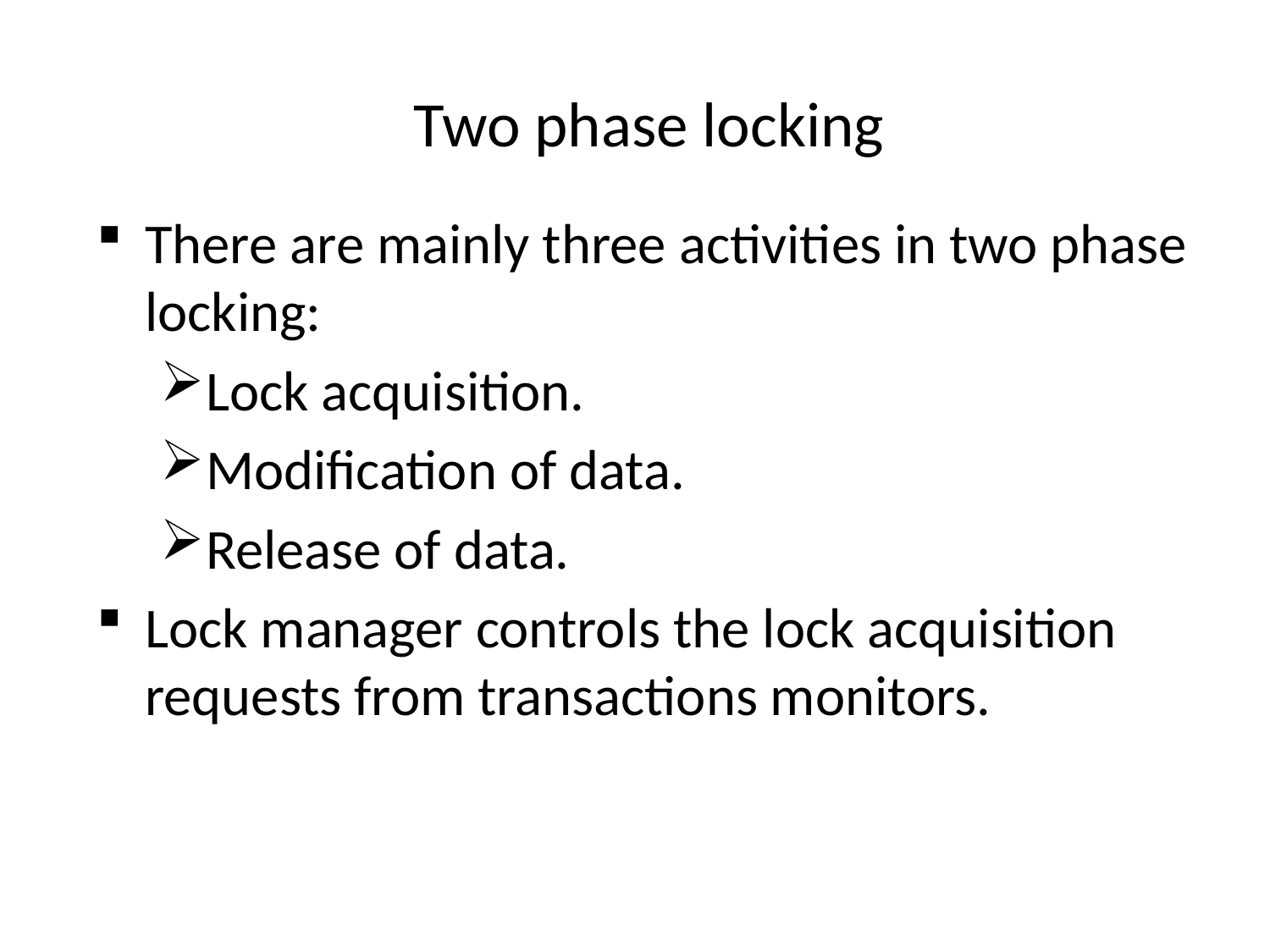

# Two phase locking
There are mainly three activities in two phase locking:
Lock acquisition.
Modification of data.
Release of data.
Lock manager controls the lock acquisition requests from transactions monitors.